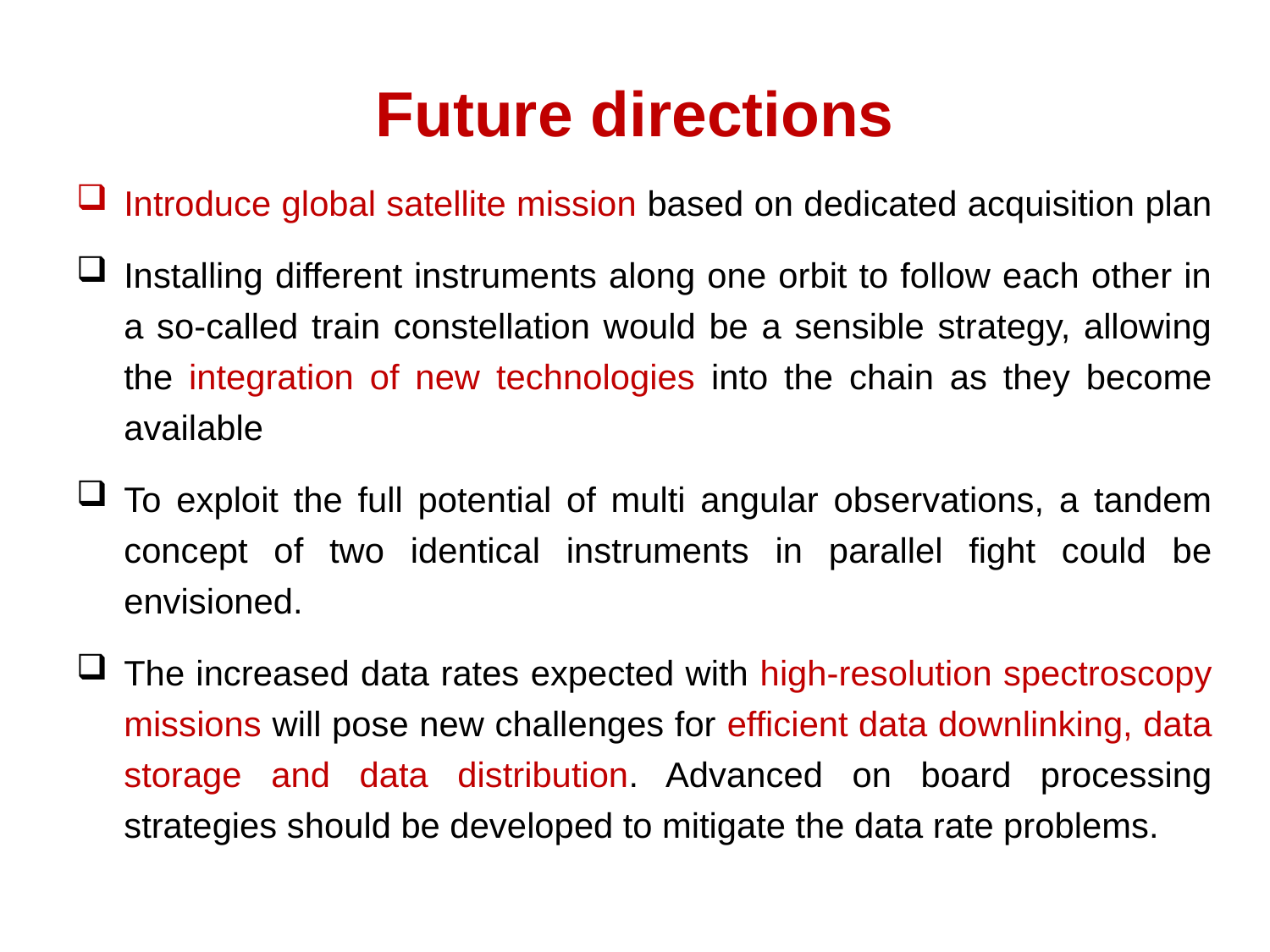

# Future directions
Introduce global satellite mission based on dedicated acquisition plan
Installing different instruments along one orbit to follow each other in a so-called train constellation would be a sensible strategy, allowing the integration of new technologies into the chain as they become available
To exploit the full potential of multi angular observations, a tandem concept of two identical instruments in parallel fight could be envisioned.
The increased data rates expected with high-resolution spectroscopy missions will pose new challenges for efficient data downlinking, data storage and data distribution. Advanced on board processing strategies should be developed to mitigate the data rate problems.